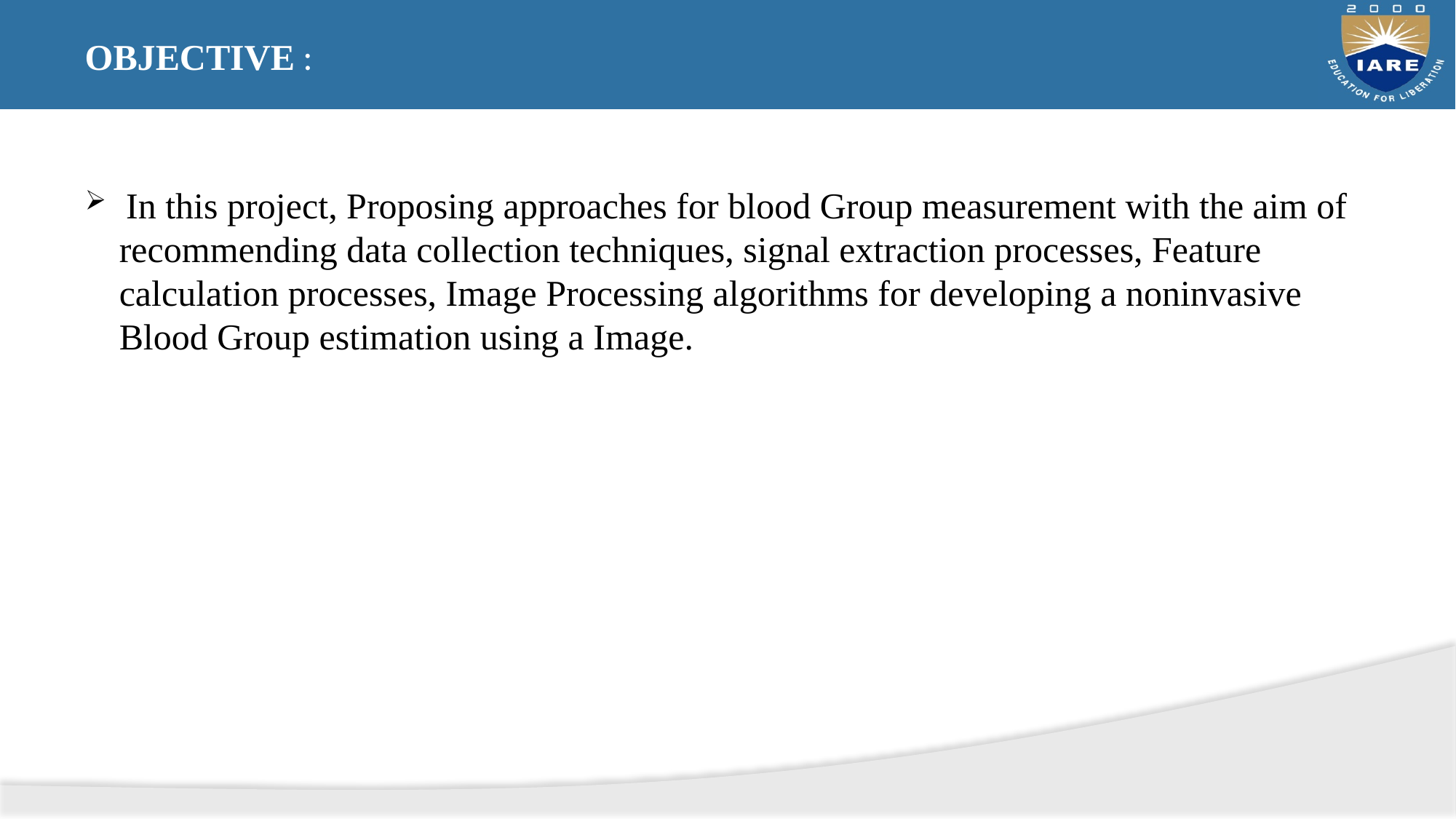

OBJECTIVE :
 In this project, Proposing approaches for blood Group measurement with the aim of recommending data collection techniques, signal extraction processes, Feature calculation processes, Image Processing algorithms for developing a noninvasive Blood Group estimation using a Image.